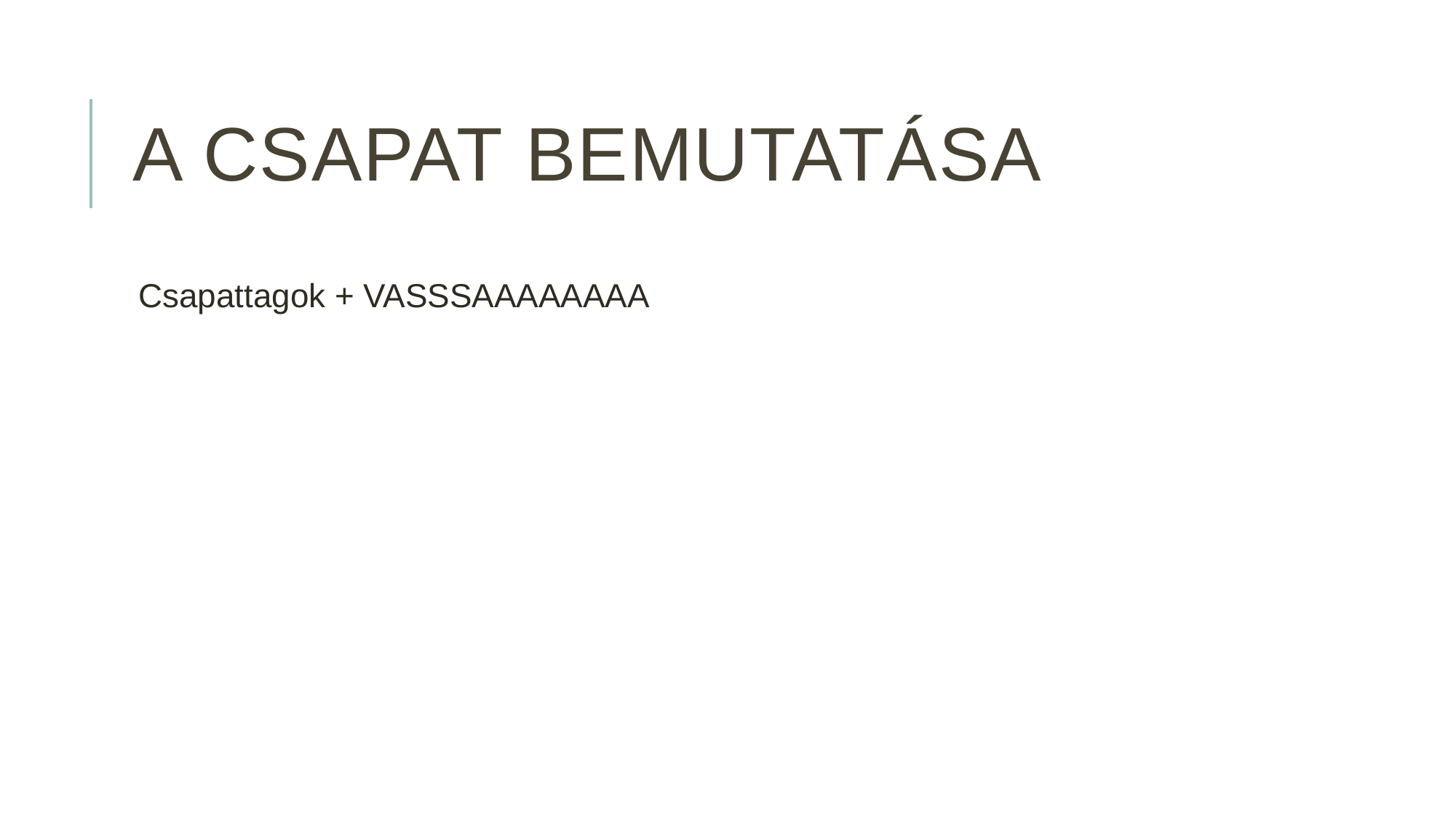

# A csapat bemutatása
Csapattagok + VASSSAAAAAAAA